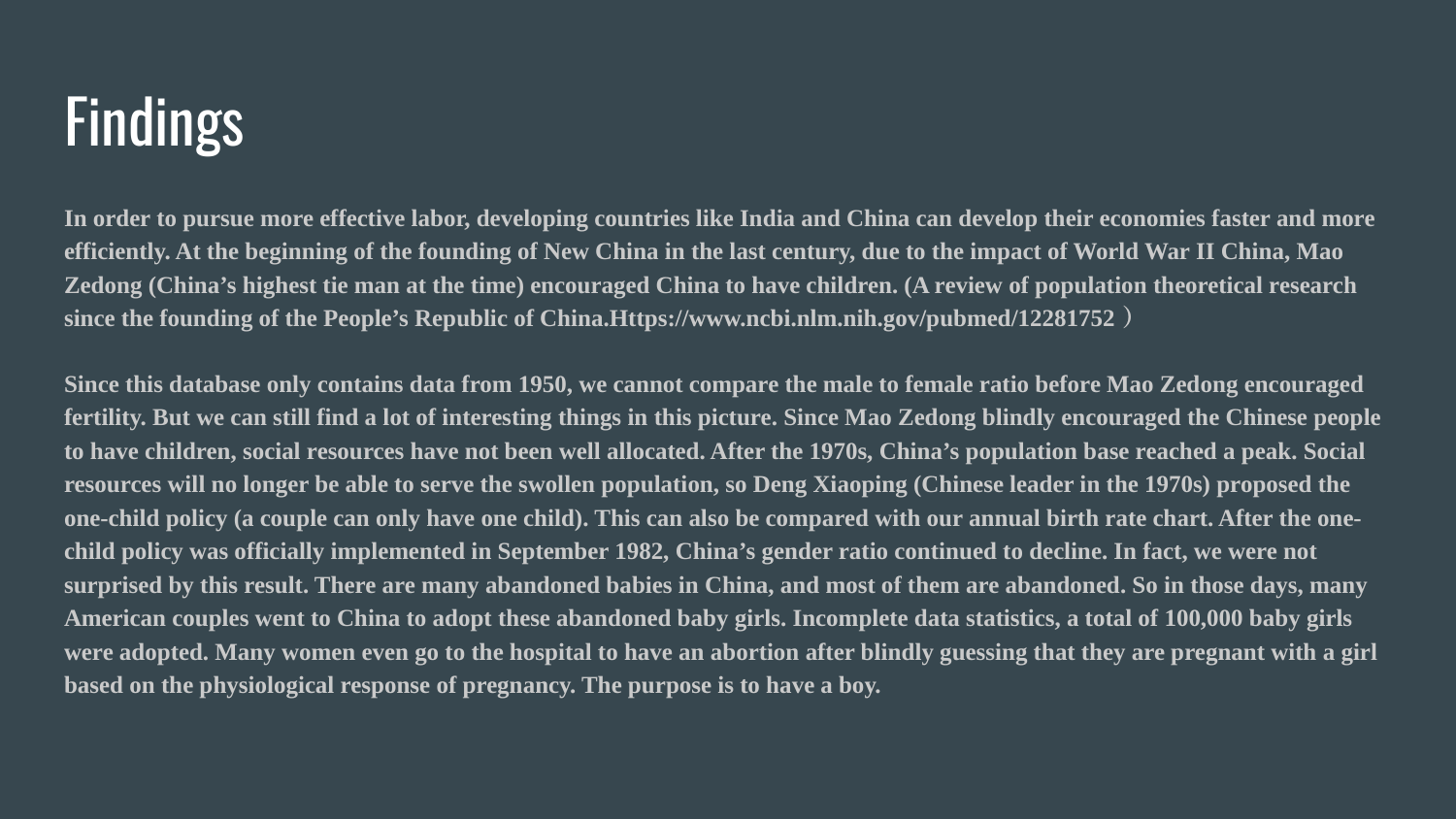

# Findings
In order to pursue more effective labor, developing countries like India and China can develop their economies faster and more efficiently. At the beginning of the founding of New China in the last century, due to the impact of World War II China, Mao Zedong (China’s highest tie man at the time) encouraged China to have children. (A review of population theoretical research since the founding of the People’s Republic of China.Https://www.ncbi.nlm.nih.gov/pubmed/12281752）
Since this database only contains data from 1950, we cannot compare the male to female ratio before Mao Zedong encouraged fertility. But we can still find a lot of interesting things in this picture. Since Mao Zedong blindly encouraged the Chinese people to have children, social resources have not been well allocated. After the 1970s, China’s population base reached a peak. Social resources will no longer be able to serve the swollen population, so Deng Xiaoping (Chinese leader in the 1970s) proposed the one-child policy (a couple can only have one child). This can also be compared with our annual birth rate chart. After the one-child policy was officially implemented in September 1982, China’s gender ratio continued to decline. In fact, we were not surprised by this result. There are many abandoned babies in China, and most of them are abandoned. So in those days, many American couples went to China to adopt these abandoned baby girls. Incomplete data statistics, a total of 100,000 baby girls were adopted. Many women even go to the hospital to have an abortion after blindly guessing that they are pregnant with a girl based on the physiological response of pregnancy. The purpose is to have a boy.